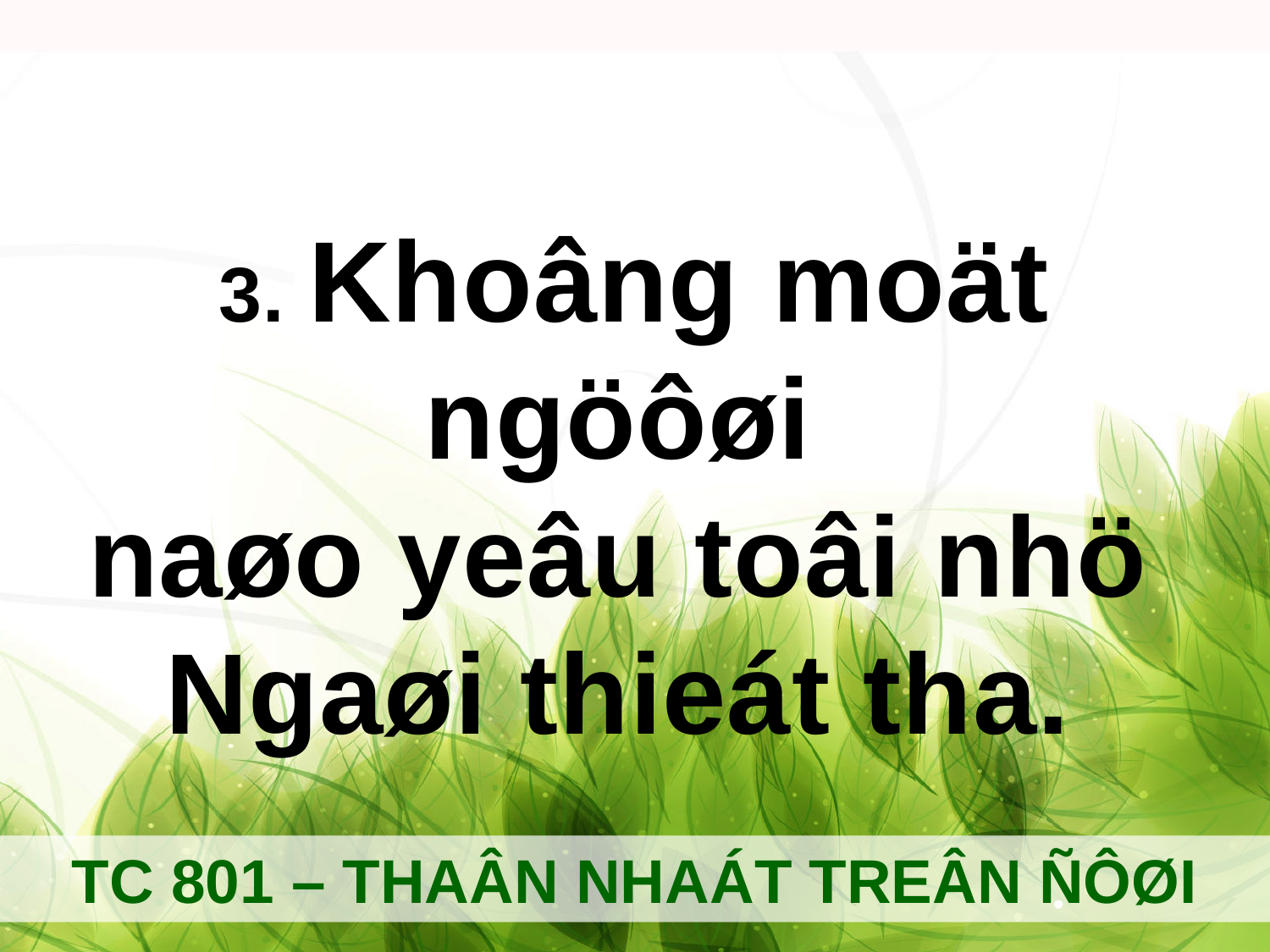

3. Khoâng moät ngöôøi
naøo yeâu toâi nhö
Ngaøi thieát tha.
TC 801 – THAÂN NHAÁT TREÂN ÑÔØI